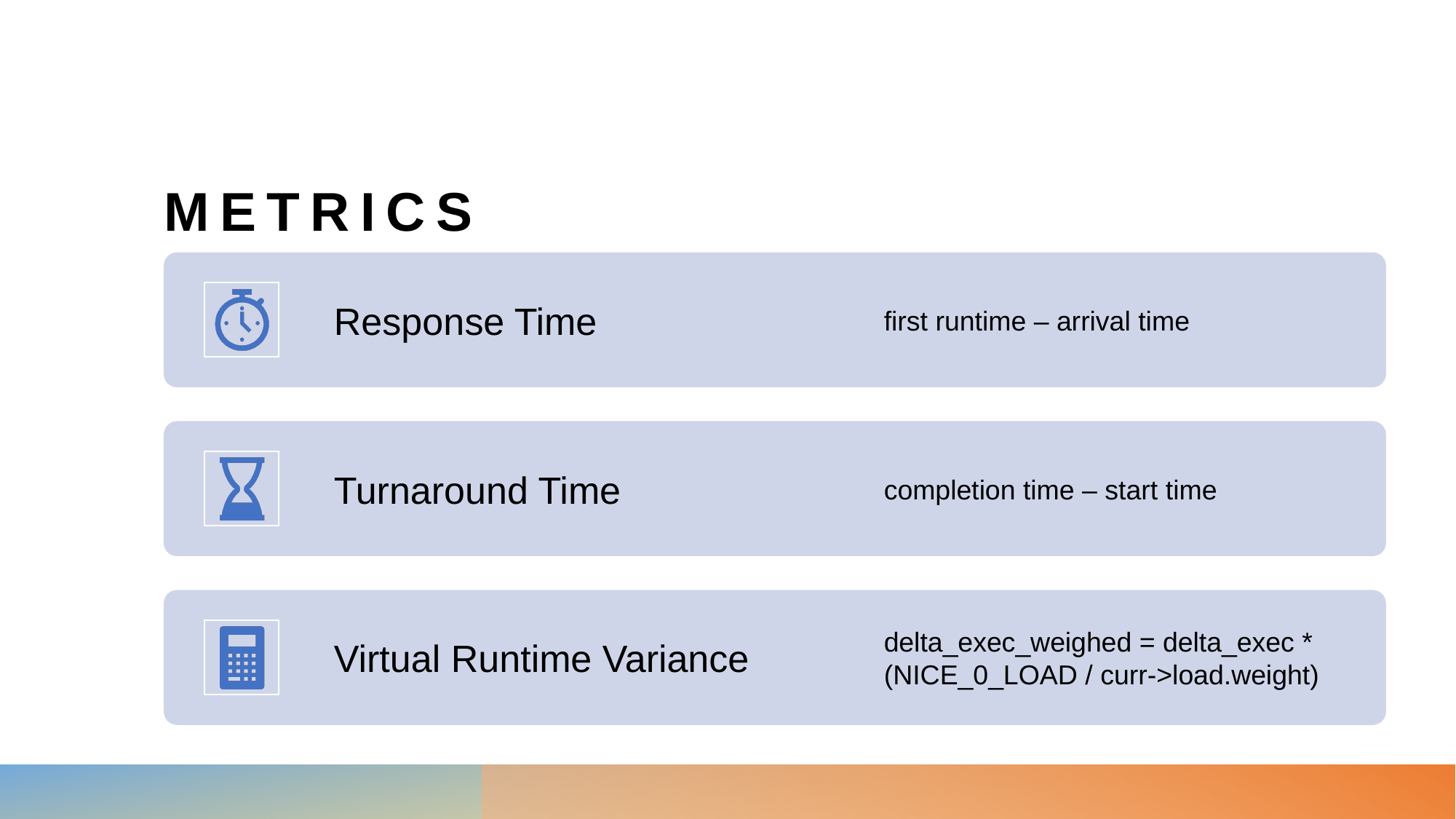

# Metrics
Response Time
first runtime – arrival time
Turnaround Time
completion time – start time
Virtual Runtime Variance
delta_exec_weighed = delta_exec * (NICE_0_LOAD / curr->load.weight)